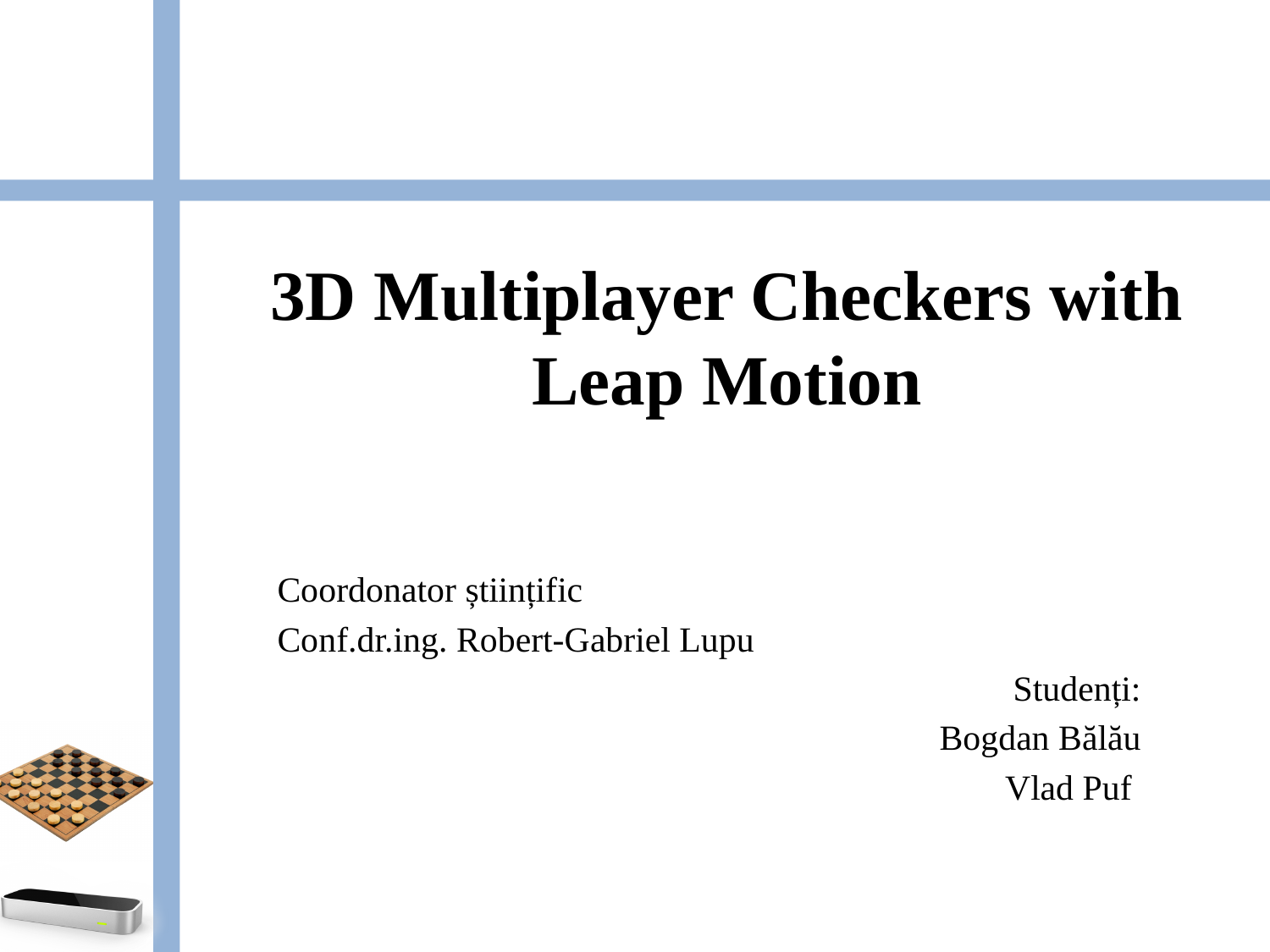

# 3D Multiplayer Checkers with Leap Motion
Coordonator științific
Conf.dr.ing. Robert-Gabriel Lupu
Studenți:
Bogdan Bălău
Vlad Puf